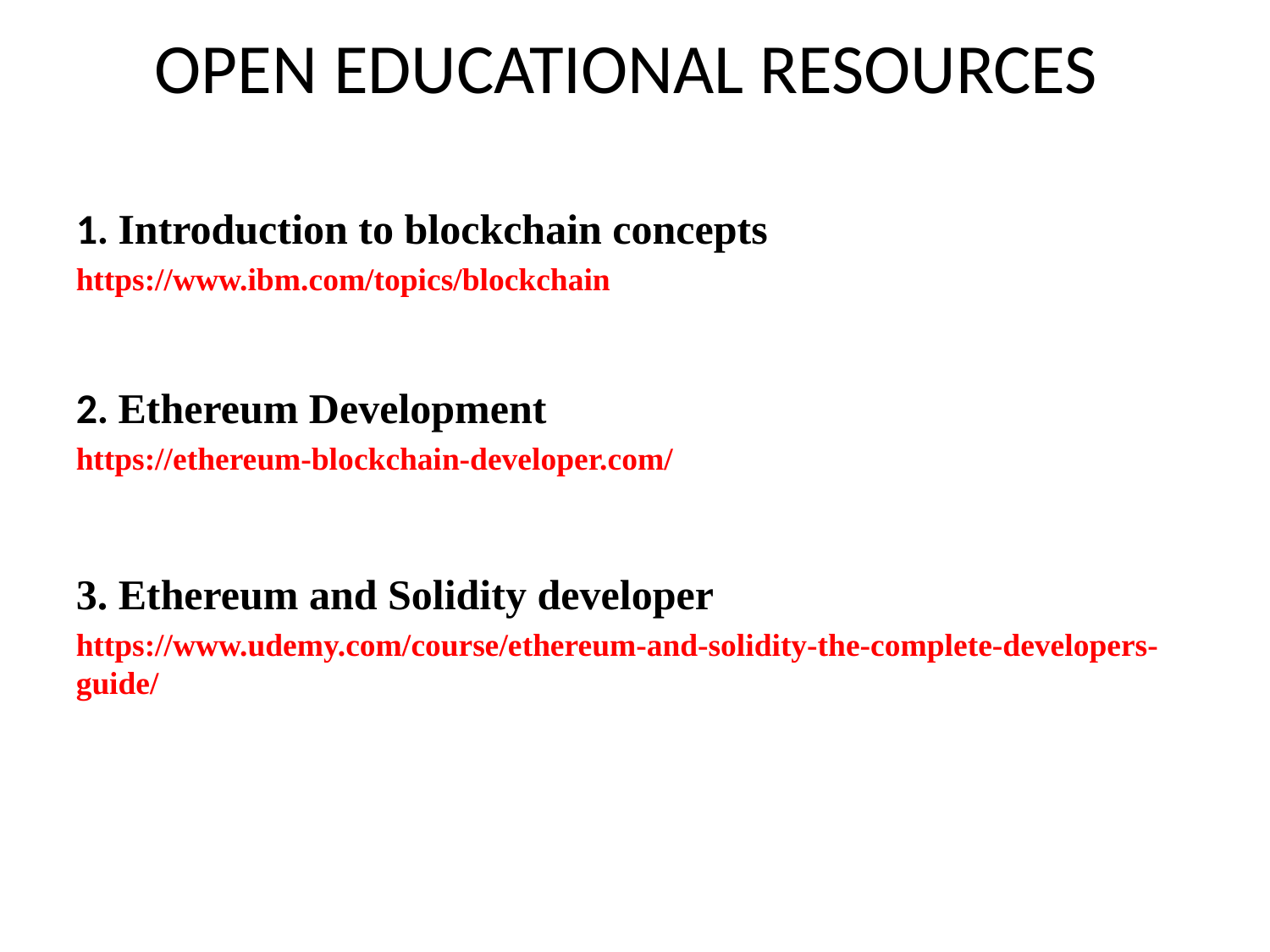

# OPEN EDUCATIONAL RESOURCES

1. Introduction to blockchain concepts
https://www.ibm.com/topics/blockchain
2. Ethereum Development
https://ethereum-blockchain-developer.com/

3. Ethereum and Solidity developer
https://www.udemy.com/course/ethereum-and-solidity-the-complete-developers-guide/